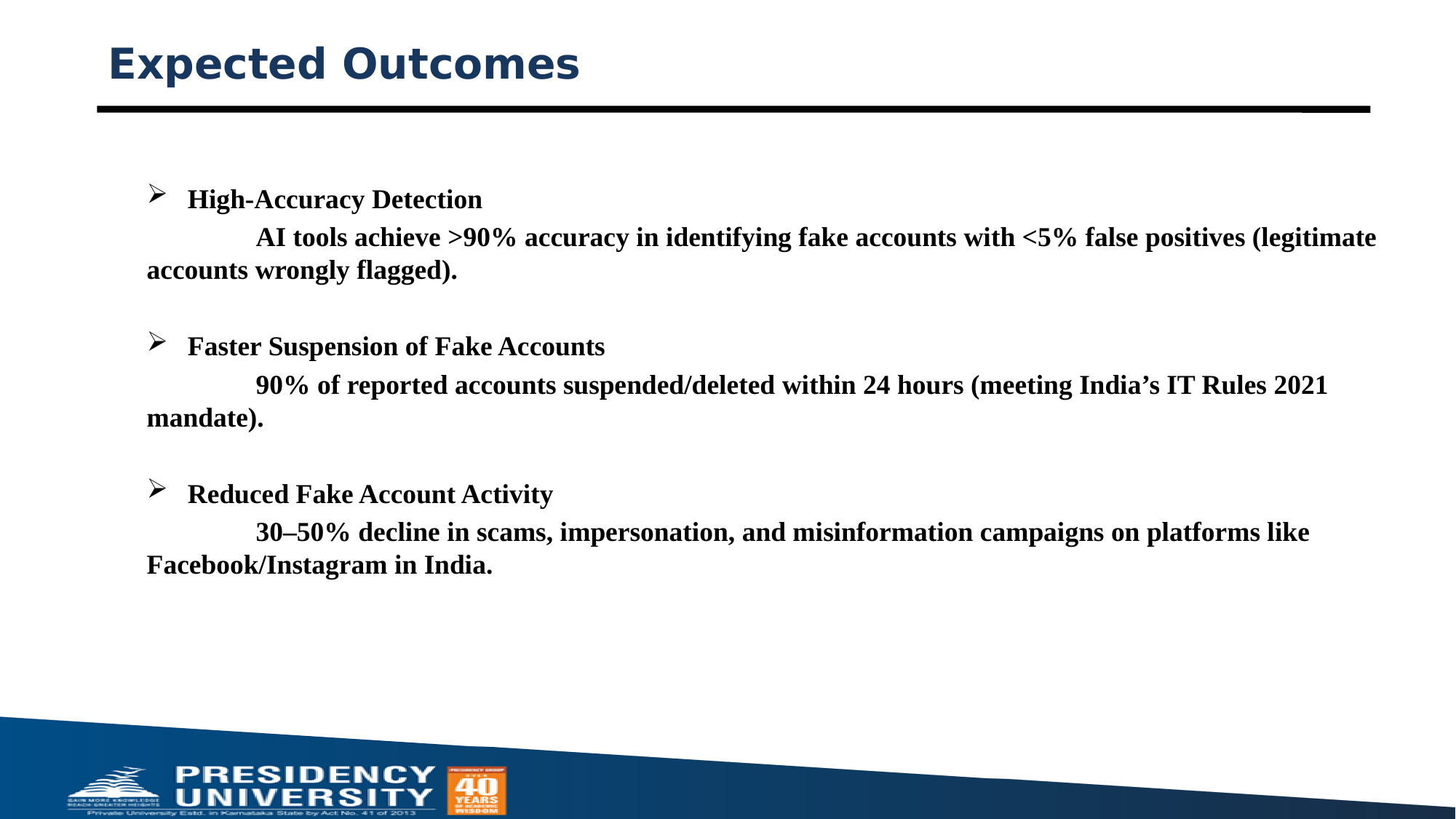

# Expected Outcomes
High-Accuracy Detection
	AI tools achieve >90% accuracy in identifying fake accounts with <5% false positives (legitimate accounts wrongly flagged).

Faster Suspension of Fake Accounts
	90% of reported accounts suspended/deleted within 24 hours (meeting India’s IT Rules 2021 mandate).

Reduced Fake Account Activity
	30–50% decline in scams, impersonation, and misinformation campaigns on platforms like Facebook/Instagram in India.